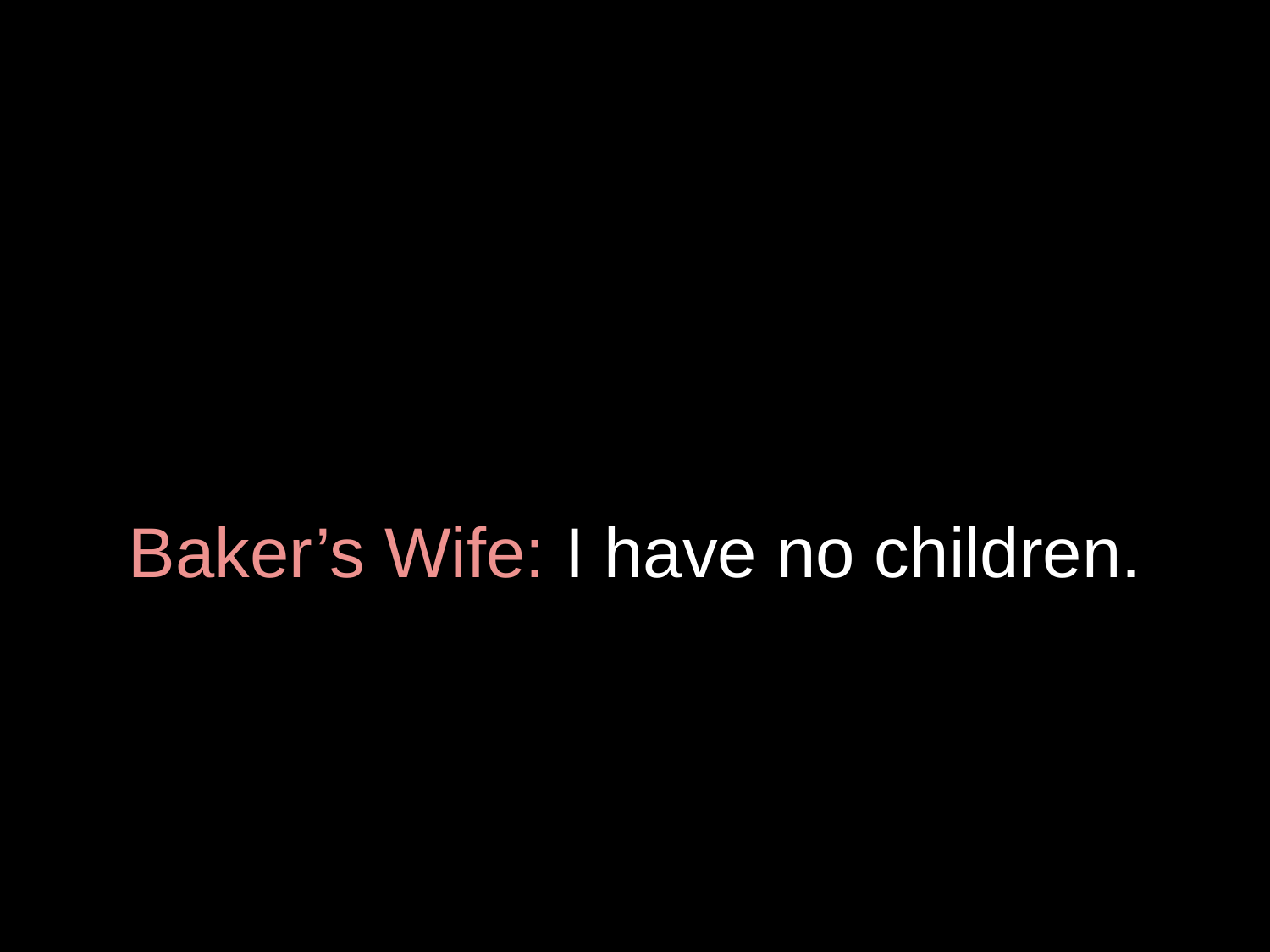

# Baker’s Wife: I have no children.